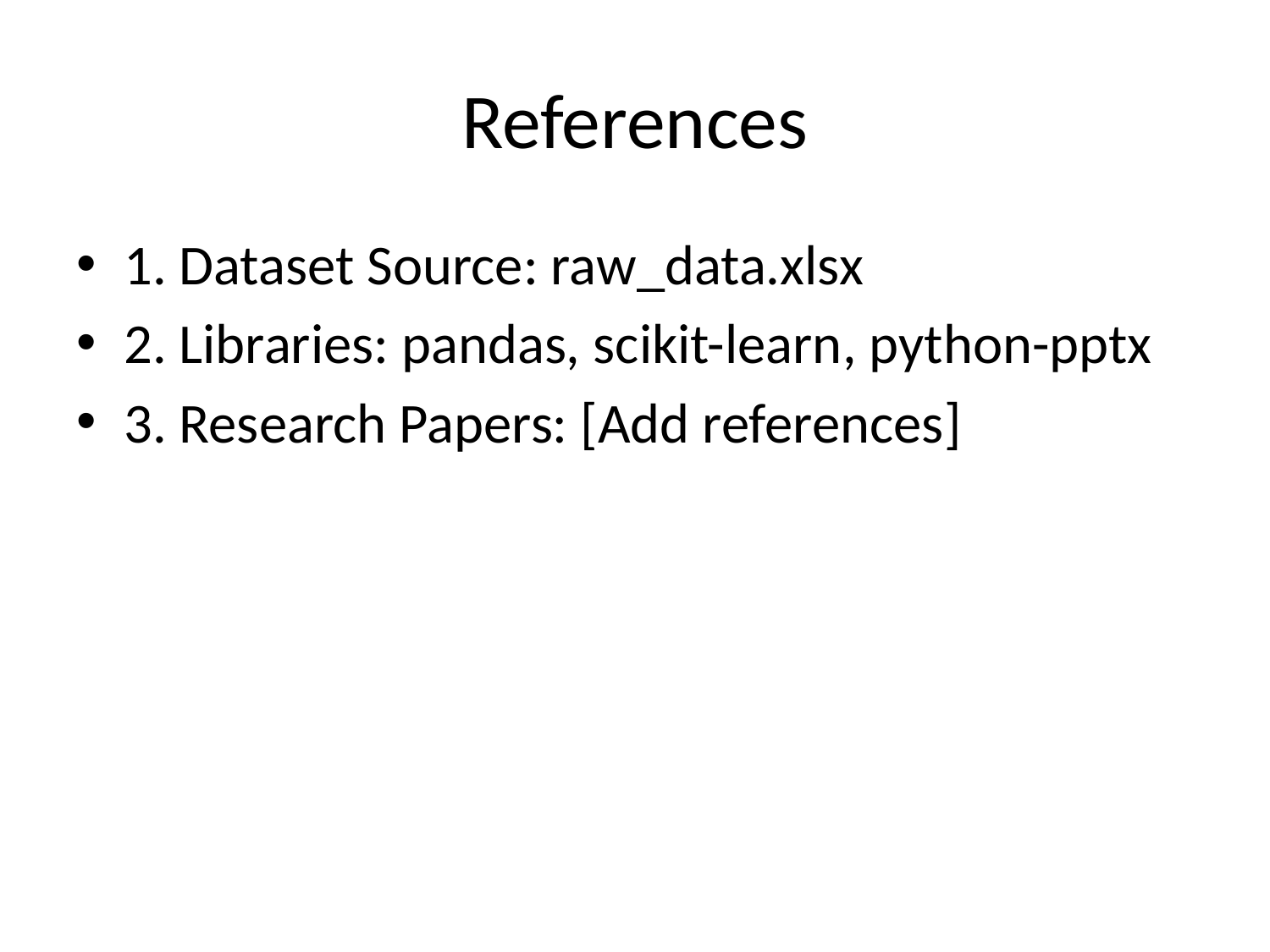

# References
1. Dataset Source: raw_data.xlsx
2. Libraries: pandas, scikit-learn, python-pptx
3. Research Papers: [Add references]